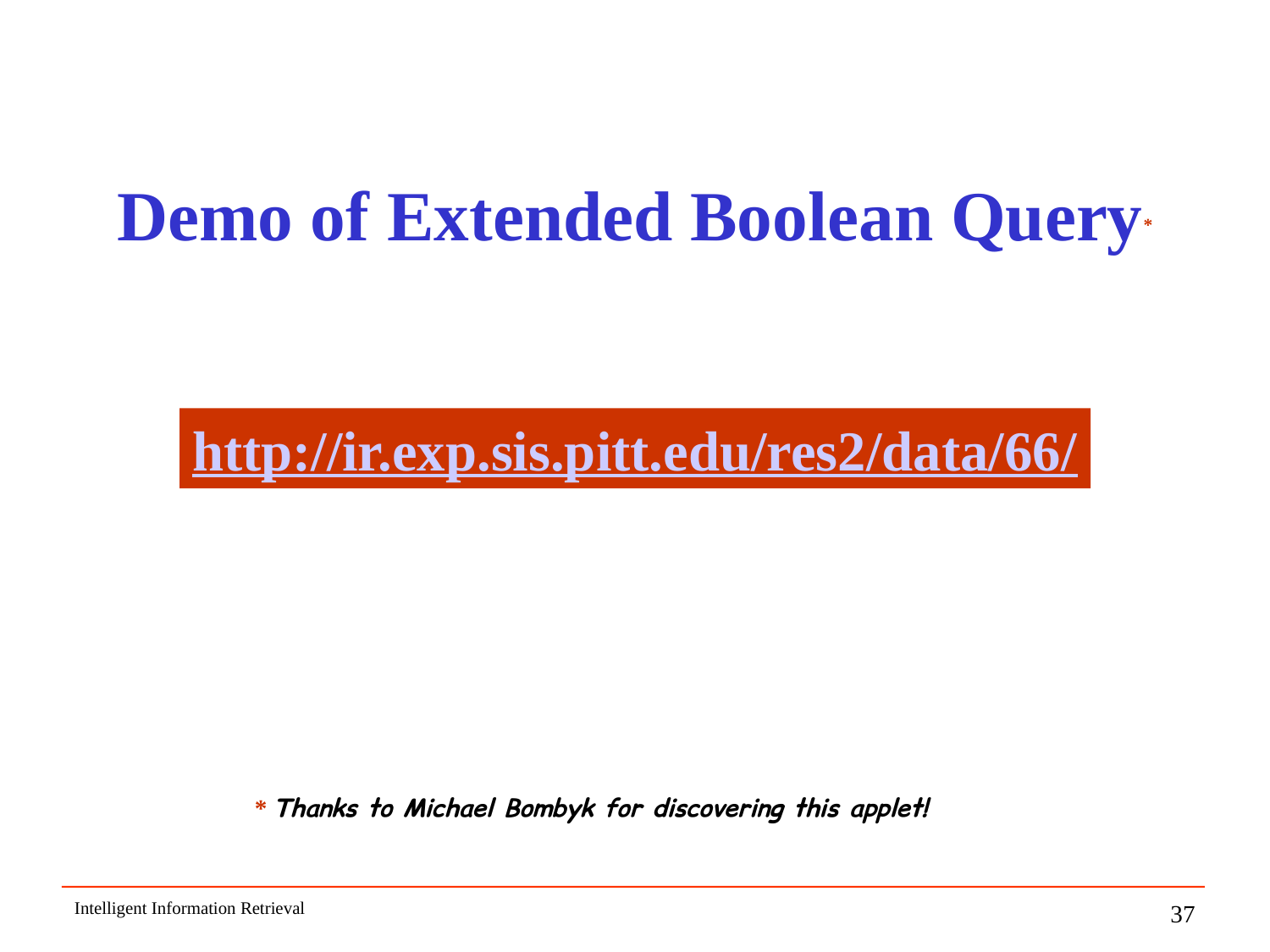

# Demo of Extended Boolean Query*
http://ir.exp.sis.pitt.edu/res2/data/66/
* Thanks to Michael Bombyk for discovering this applet!
Intelligent Information Retrieval
37